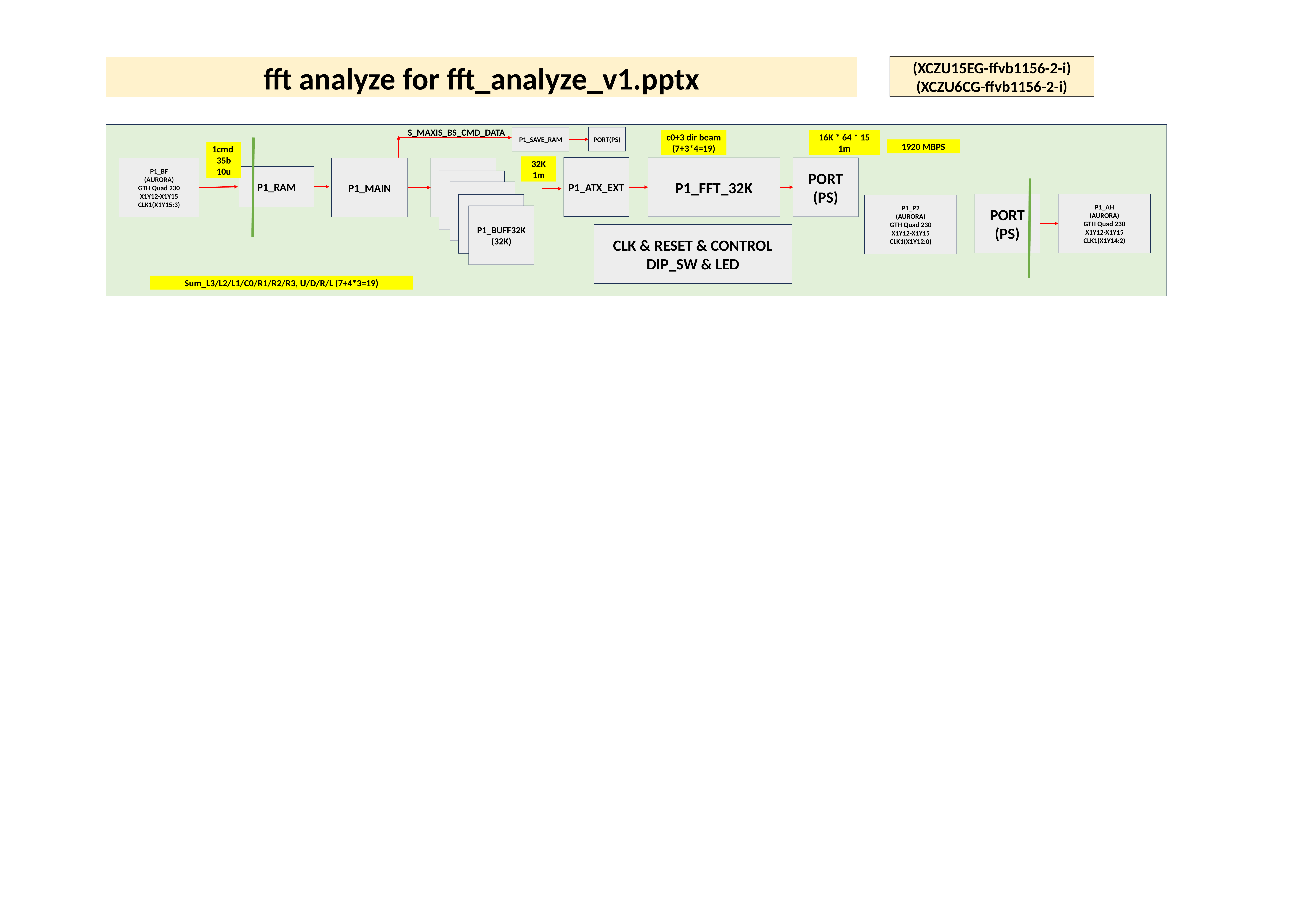

(XCZU15EG-ffvb1156-2-i)
(XCZU6CG-ffvb1156-2-i)
fft analyze for fft_analyze_v1.pptx

S_MAXIS_BS_CMD_DATA
P1_SAVE_RAM
PORT(PS)
c0+3 dir beam (7+3*4=19)
16K * 64 * 15
1m
1920 MBPS
1cmd
35b
10u
32K
1m
P1_ATX_EXT
P1_FFT_32K
PORT
(PS)
P1_BF
(AURORA)
GTH Quad 230
X1Y12-X1Y15
CLK1(X1Y15:3)
P1_MAIN
RAM
(32K)
P1_RAM
RAM
(32K)
RAM
(32K)
PORT
(PS)
P1_AH
(AURORA)
GTH Quad 230
X1Y12-X1Y15
CLK1(X1Y14:2)
RAM
(32K)
P1_P2
(AURORA)
GTH Quad 230
X1Y12-X1Y15
CLK1(X1Y12:0)
P1_BUFF32K
(32K)
CLK & RESET & CONTROL
DIP_SW & LED
Sum_L3/L2/L1/C0/R1/R2/R3, U/D/R/L (7+4*3=19)